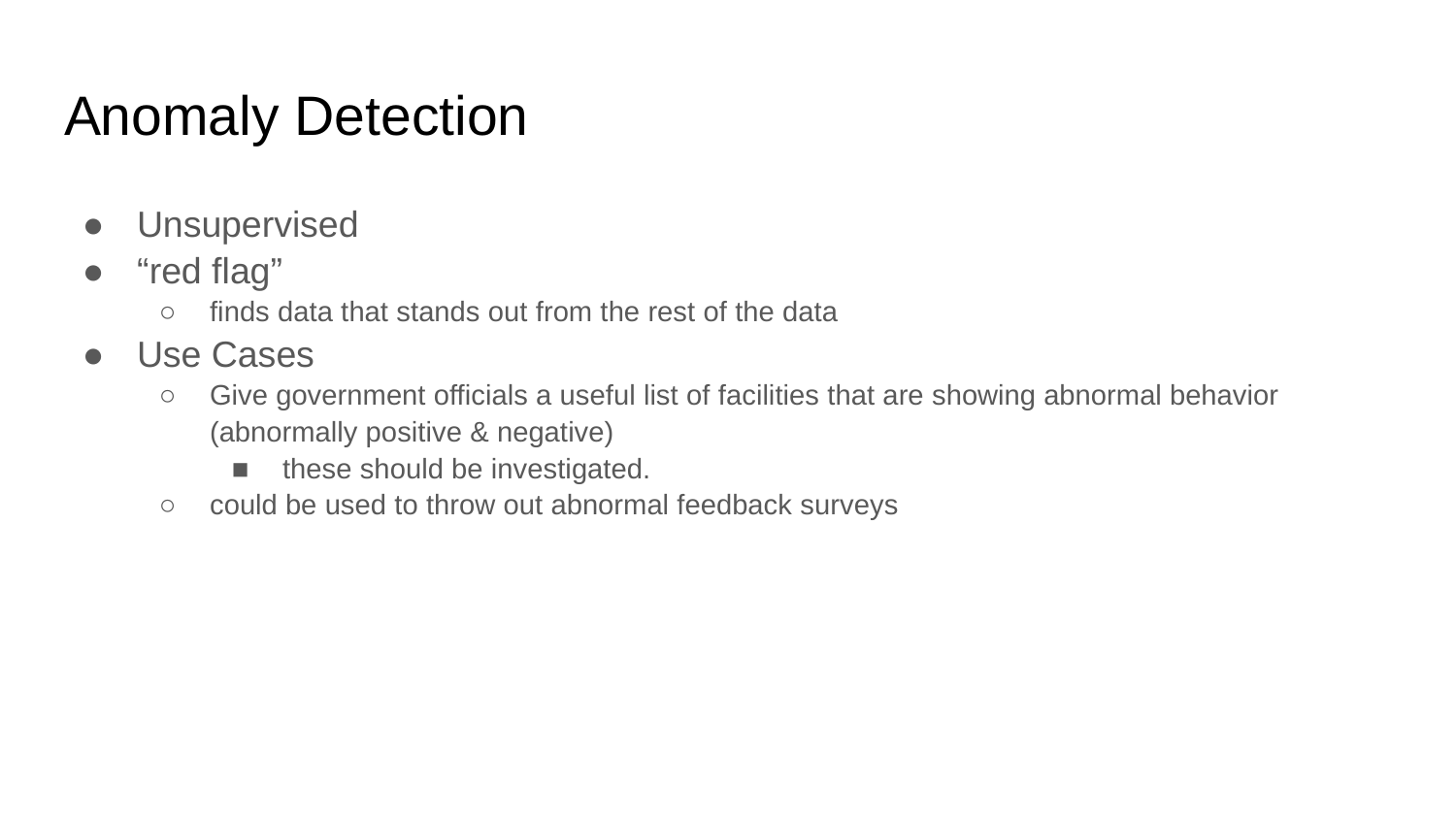

# Anomaly Detection
Unsupervised
“red flag”
finds data that stands out from the rest of the data
Use Cases
Give government officials a useful list of facilities that are showing abnormal behavior (abnormally positive & negative)
these should be investigated.
could be used to throw out abnormal feedback surveys